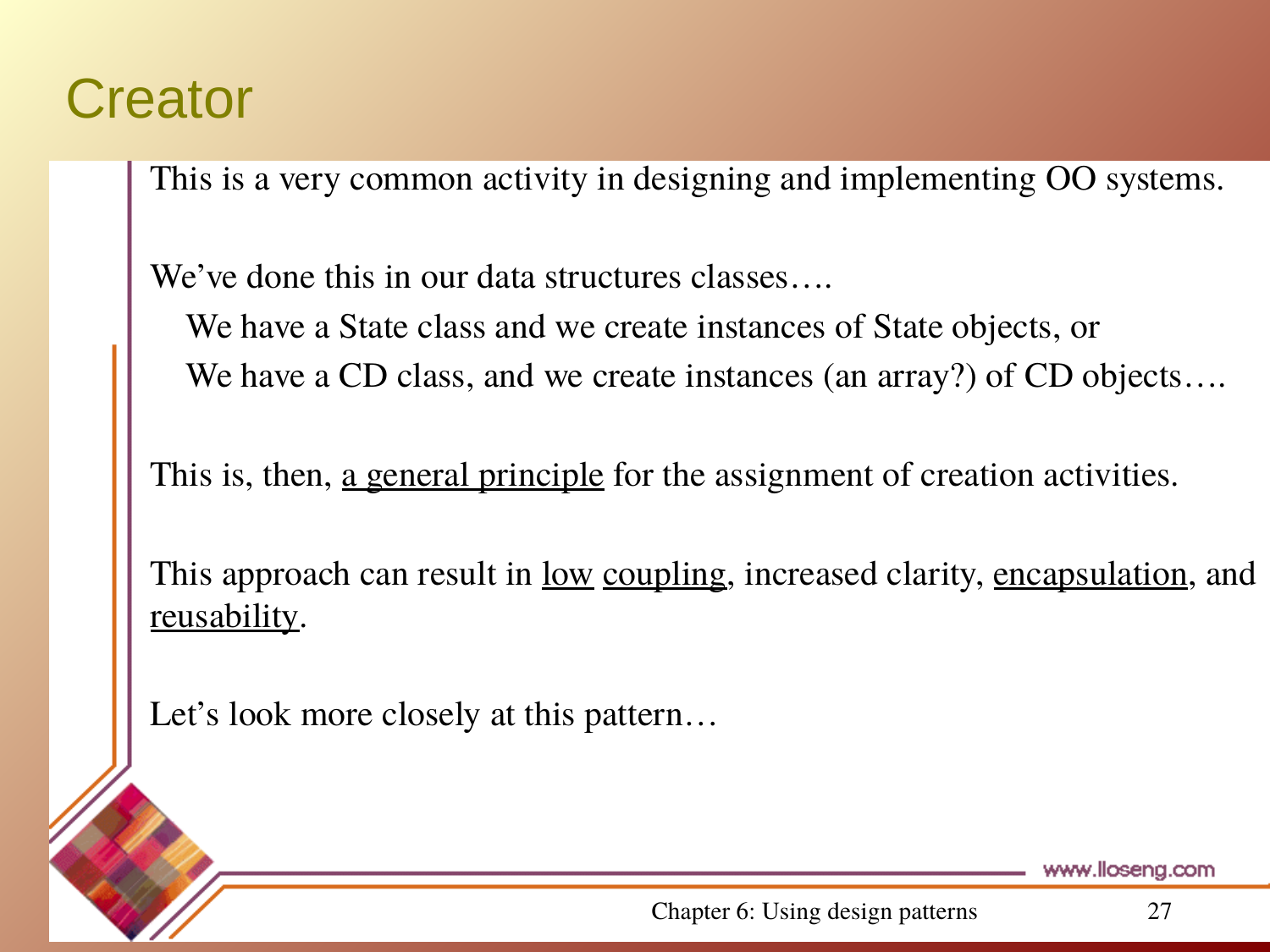

# Creator
This is a very common activity in designing and implementing OO systems.

We’ve done this in our data structures classes….
    We have a State class and we create instances of State objects, or
    We have a CD class, and we create instances (an array?) of CD objects….

This is, then, a general principle for the assignment of creation activities.

This approach can result in low coupling, increased clarity, encapsulation, and reusability.

Let’s look more closely at this pattern…
Chapter 6: Using design patterns
27